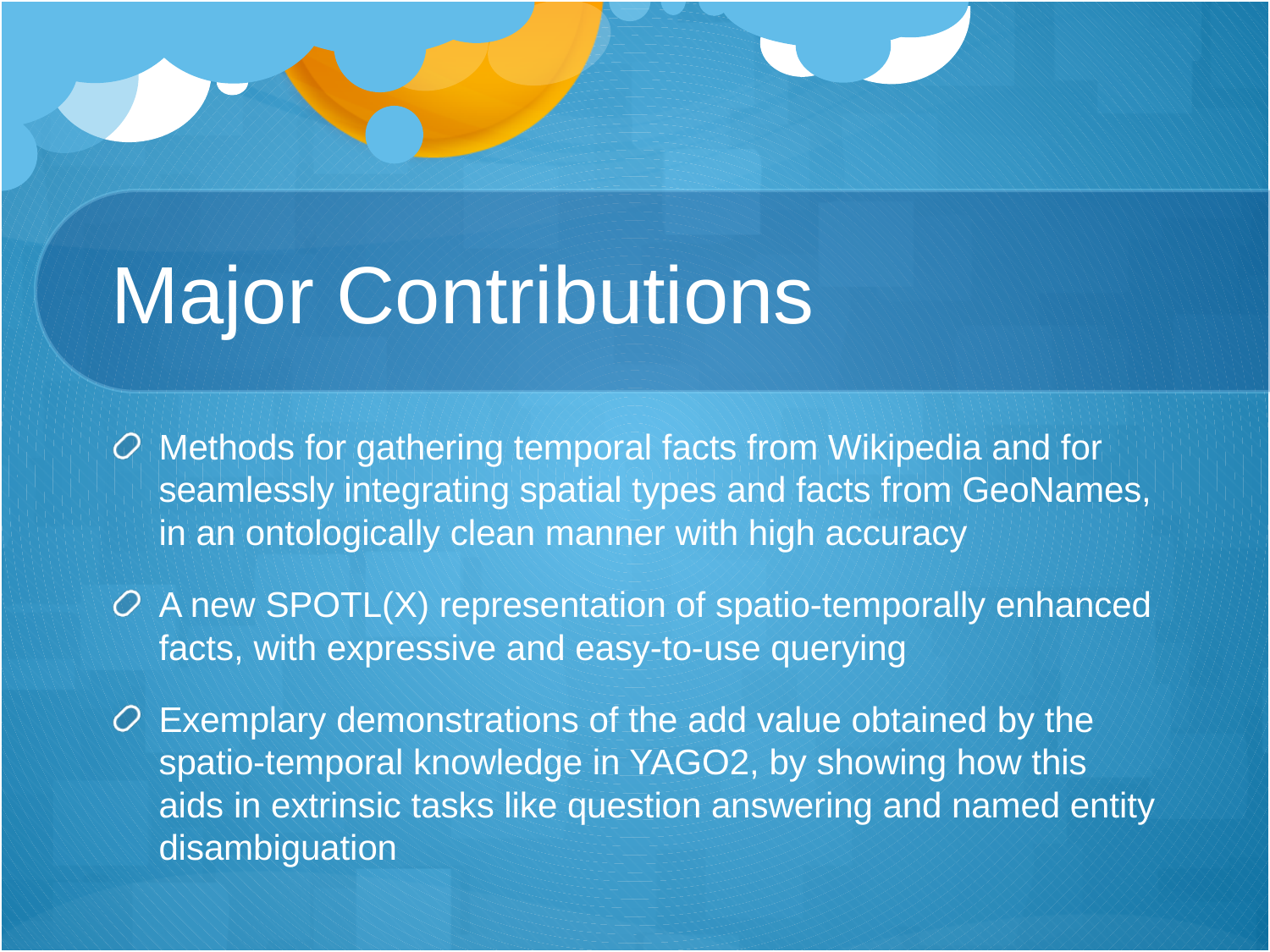

# Major Contributions
Methods for gathering temporal facts from Wikipedia and for seamlessly integrating spatial types and facts from GeoNames, in an ontologically clean manner with high accuracy
A new SPOTL(X) representation of spatio-temporally enhanced facts, with expressive and easy-to-use querying
Exemplary demonstrations of the add value obtained by the spatio-temporal knowledge in YAGO2, by showing how this aids in extrinsic tasks like question answering and named entity disambiguation